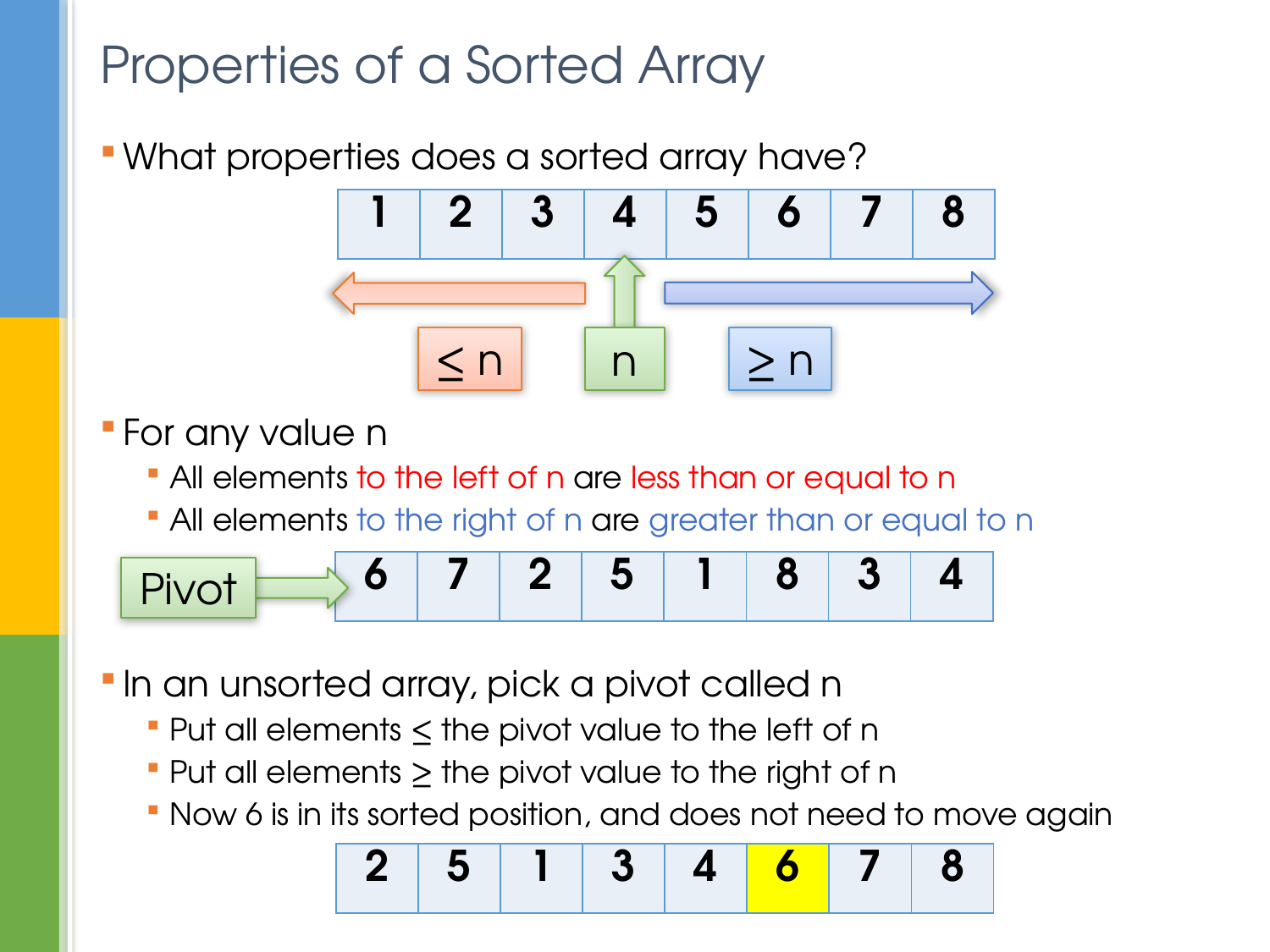

# Properties of a Sorted Array
What properties does a sorted array have?

For any value n
All elements to the left of n are less than or equal to n
All elements to the right of n are greater than or equal to n

In an unsorted array, pick a pivot called n
Put all elements ≤ the pivot value to the left of n
Put all elements ≥ the pivot value to the right of n
Now 6 is in its sorted position, and does not need to move again
| 1 | 2 | 3 | 4 | 5 | 6 | 7 | 8 |
| --- | --- | --- | --- | --- | --- | --- | --- |

≤ n
≥ n
n
| 6 | 7 | 2 | 5 | 1 | 8 | 3 | 4 |
| --- | --- | --- | --- | --- | --- | --- | --- |
Pivot

| 2 | 5 | 1 | 3 | 4 | 6 | 7 | 8 |
| --- | --- | --- | --- | --- | --- | --- | --- |